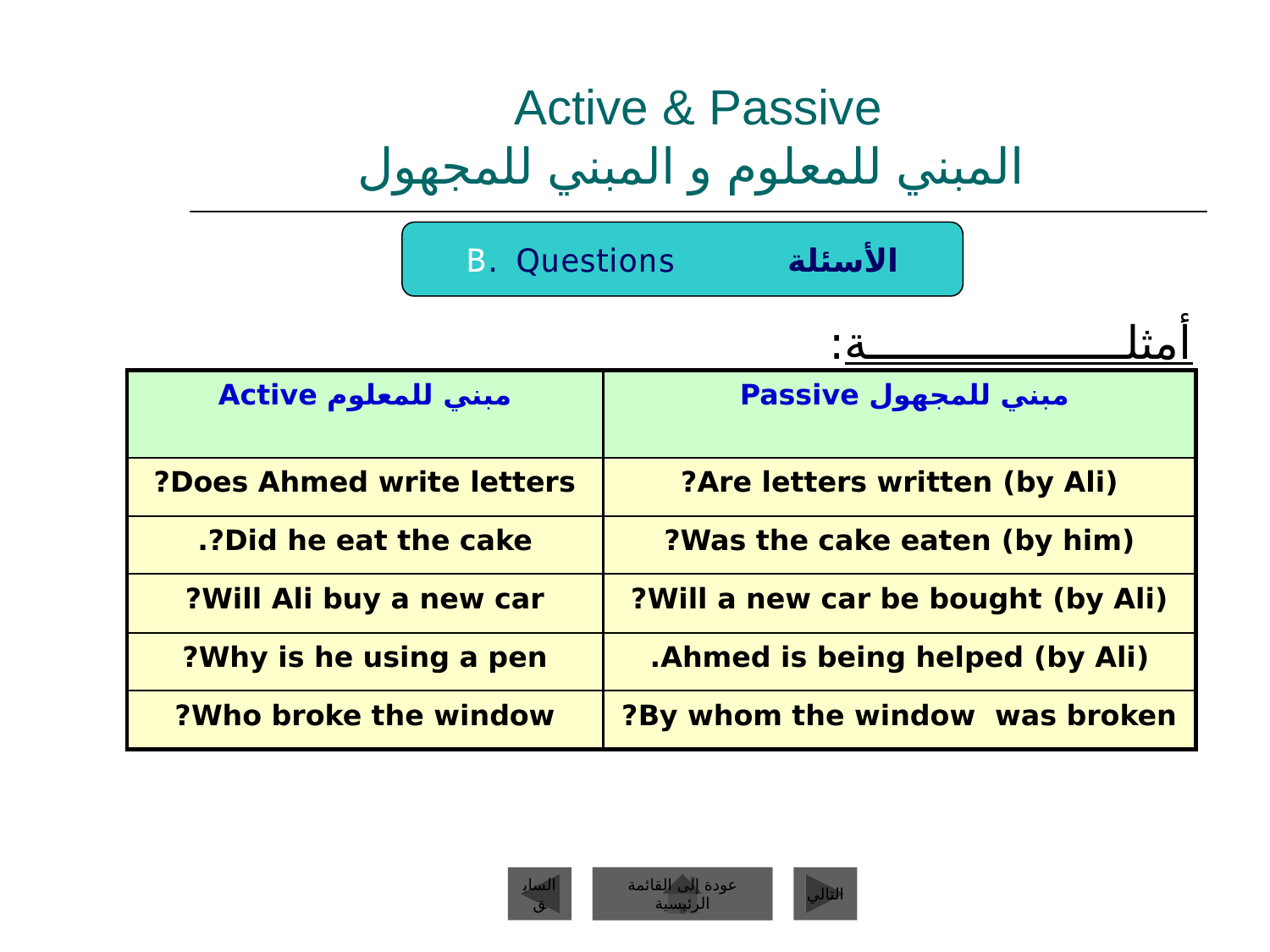

# Active & Passive المبني للمعلوم و المبني للمجهول
B.  Questions            الأسئلة

أمثلـــــــــــــــــــة:

مبني للمعلوم Active

مبني للمجهول Passive
Does Ahmed write letters?
Are letters written (by Ali)?
Did he eat the cake?.
Was the cake eaten (by him)?
Will Ali buy a new car?
Will a new car be bought (by Ali)?
Why is he using a pen?
Ahmed is being helped (by Ali).
Who broke the window?
By whom the window  was broken?

السابق
عودة إلى القائمة الرئيسية
التالي
عودة إلى القائمة الرئيسية